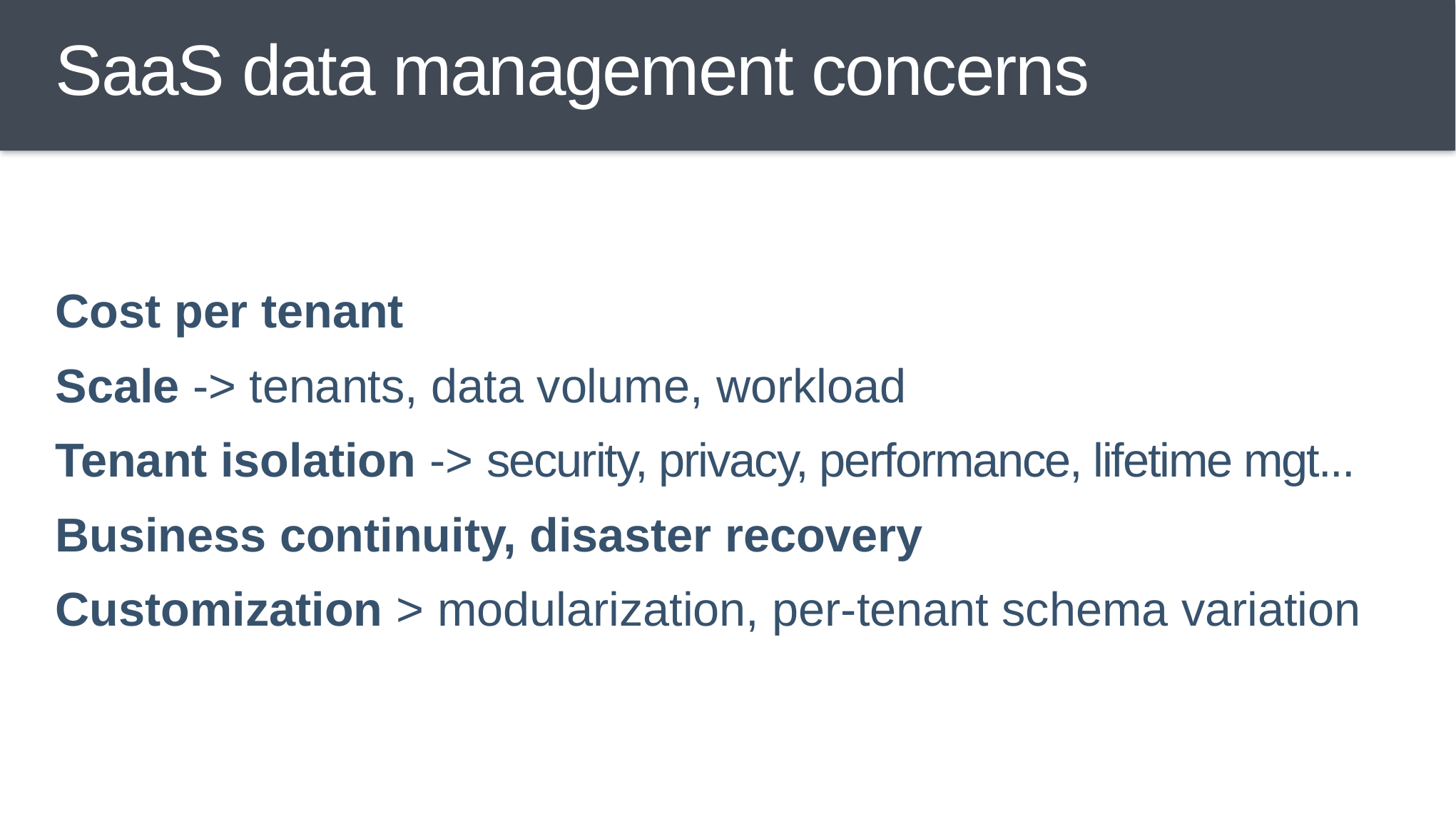

SaaS data management concerns
Cost per tenant
Scale -> tenants, data volume, workload
Tenant isolation -> security, privacy, performance, lifetime mgt...
Business continuity, disaster recovery
Customization > modularization, per-tenant schema variation